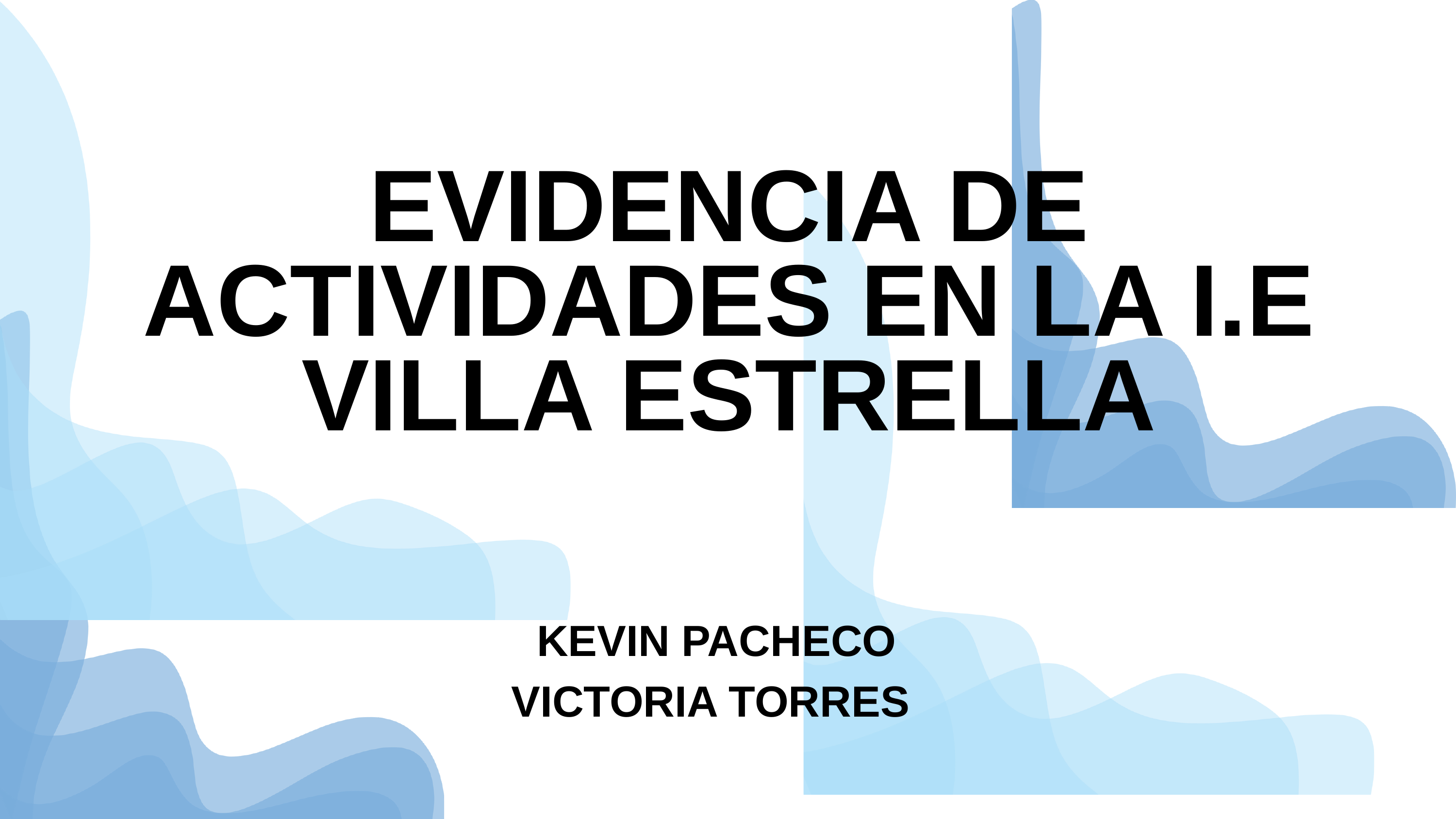

EVIDENCIA DE ACTIVIDADES EN LA I.E VILLA ESTRELLA

KEVIN PACHECO
VICTORIA TORRES